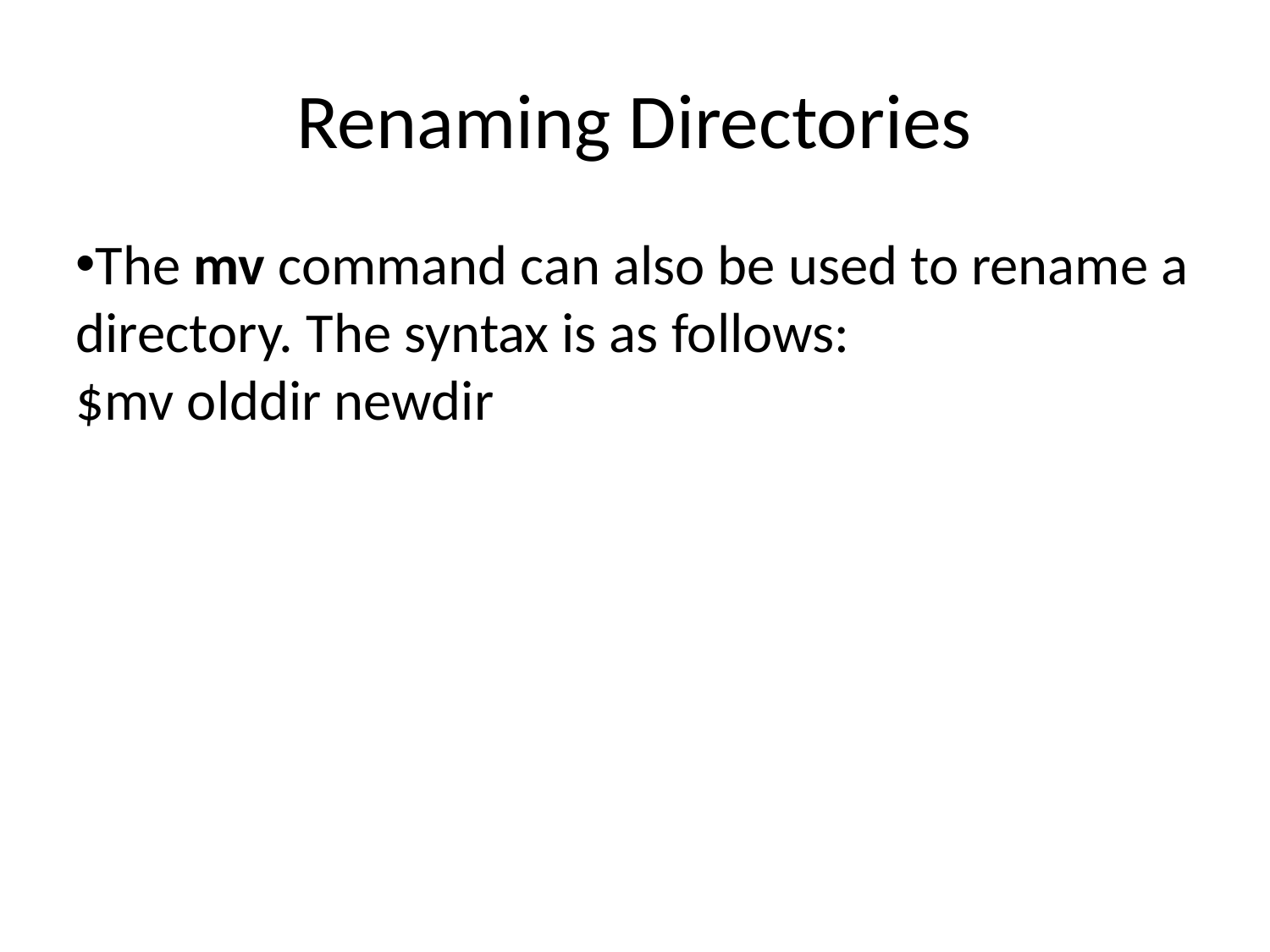

Renaming Directories
The mv command can also be used to rename a directory. The syntax is as follows:
$mv olddir newdir